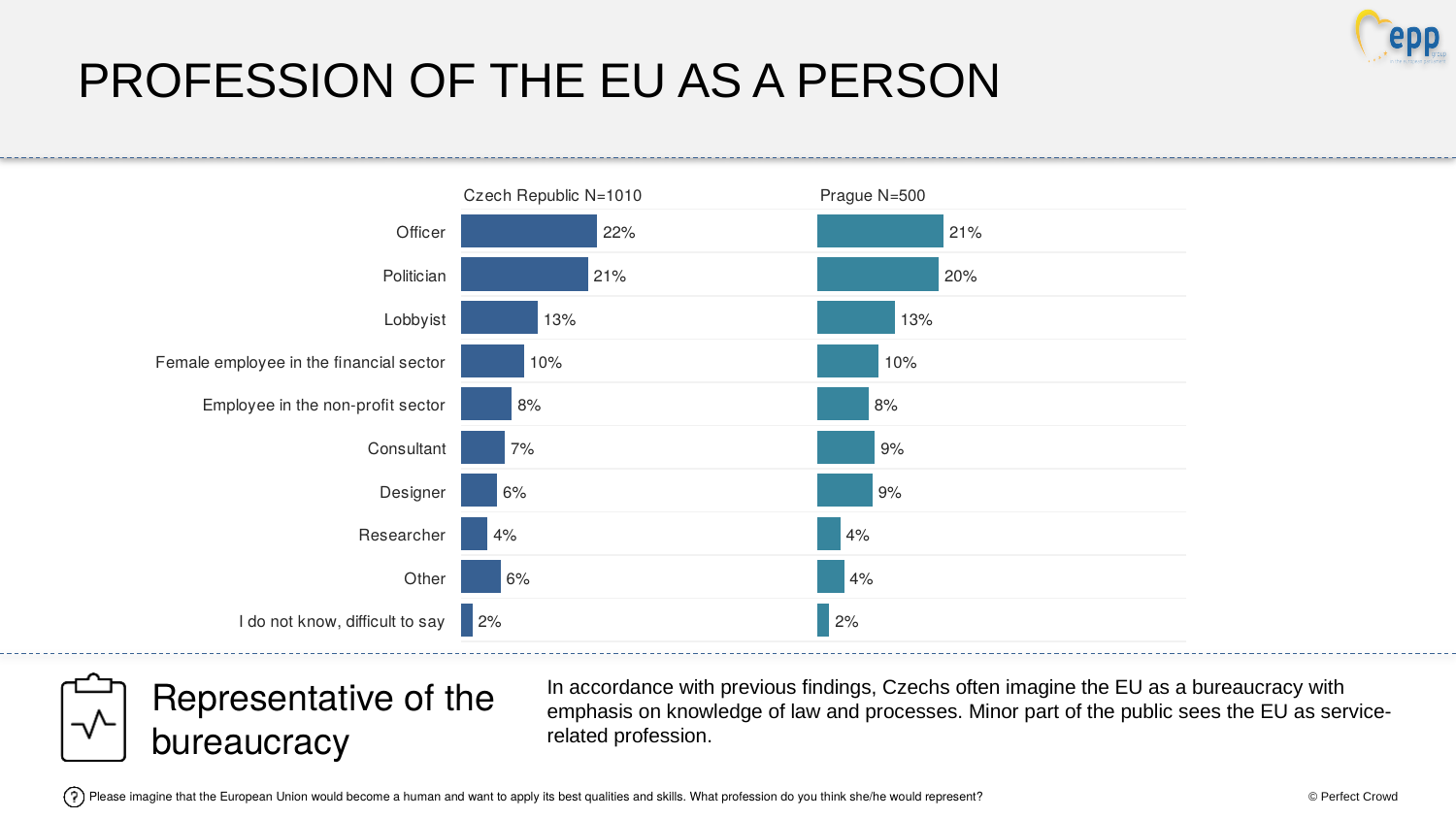

profession of the eu as a person

### Chart: Czech Republic N=1010

| Category | Czech Republic N=1010 |
|---|---|
| Officer | 0.2222037654630598 |
| Politician | 0.20682252031118453 |
| Lobbyist | 0.12524641442347567 |
| Female employee in the financial sector | 0.10282737412859203 |
| Employee in the non-profit sector | 0.08346551430987216 |
| Consultant | 0.07230483386223609 |
| Designer | 0.05931771353740771 |
| Researcher | 0.04383757107924403 |
| Other | 0.0649403572934944 |
| I do not know, difficult to say | 0.01903393559143308 |

### Chart: Prague N=500

| Category | Prague N=500 |
|---|---|
| Officer | 0.206 |
| Politician | 0.198 |
| Lobbyist | 0.126 |
| Female employee in the financial sector | 0.1 |
| Employee in the non-profit sector | 0.084 |
| Consultant | 0.094 |
| Designer | 0.09 |
| Researcher | 0.038 |
| Other | 0.044 |
| I do not know, difficult to say | 0.02 |
Representative of the bureaucracy
In accordance with previous findings, Czechs often imagine the EU as a bureaucracy with emphasis on knowledge of law and processes. Minor part of the public sees the EU as service-related profession.
Please imagine that the European Union would become a human and want to apply its best qualities and skills. What profession do you think she/he would represent?